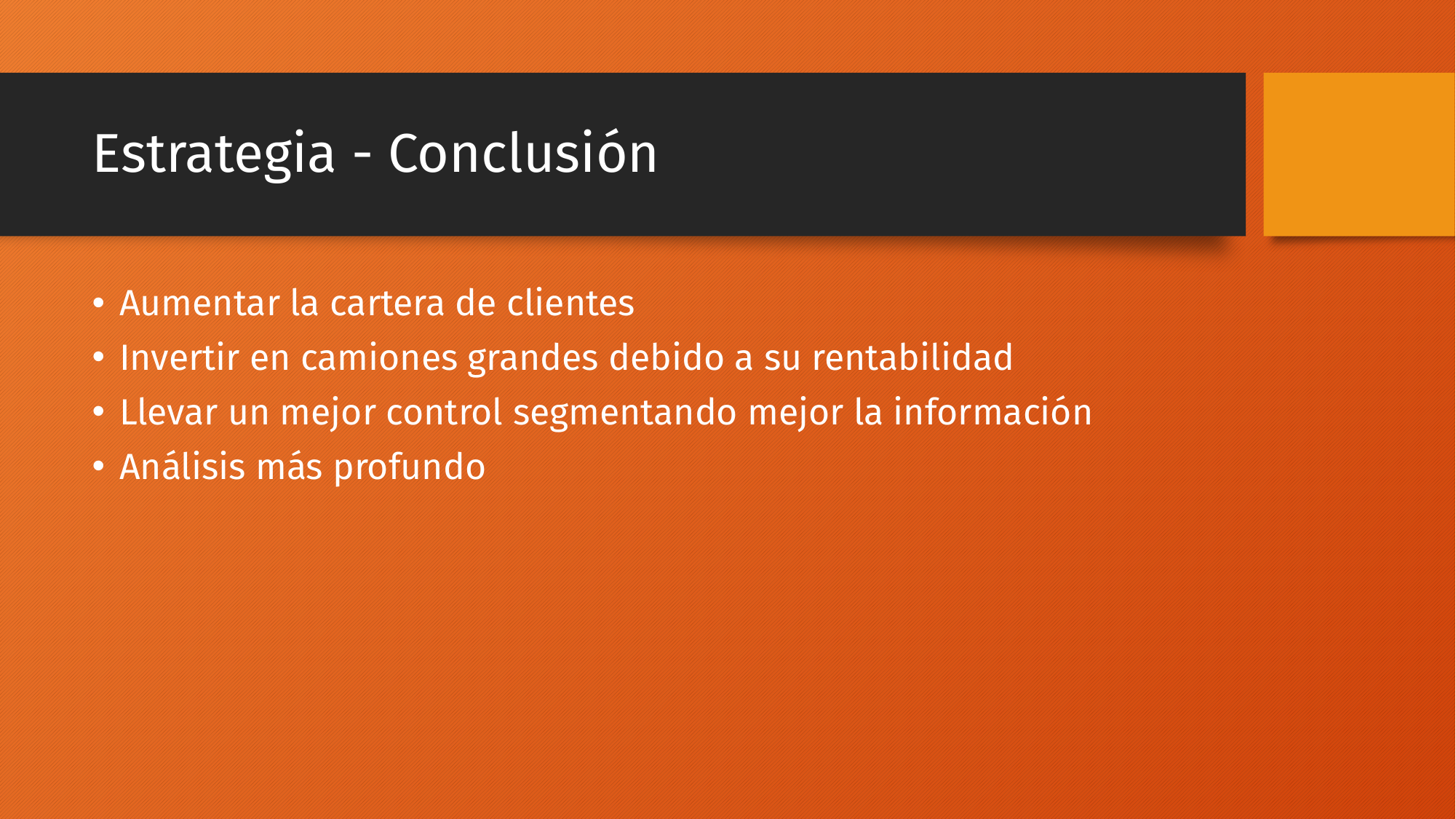

# Estrategia - Conclusión
Aumentar la cartera de clientes
Invertir en camiones grandes debido a su rentabilidad
Llevar un mejor control segmentando mejor la información
Análisis más profundo